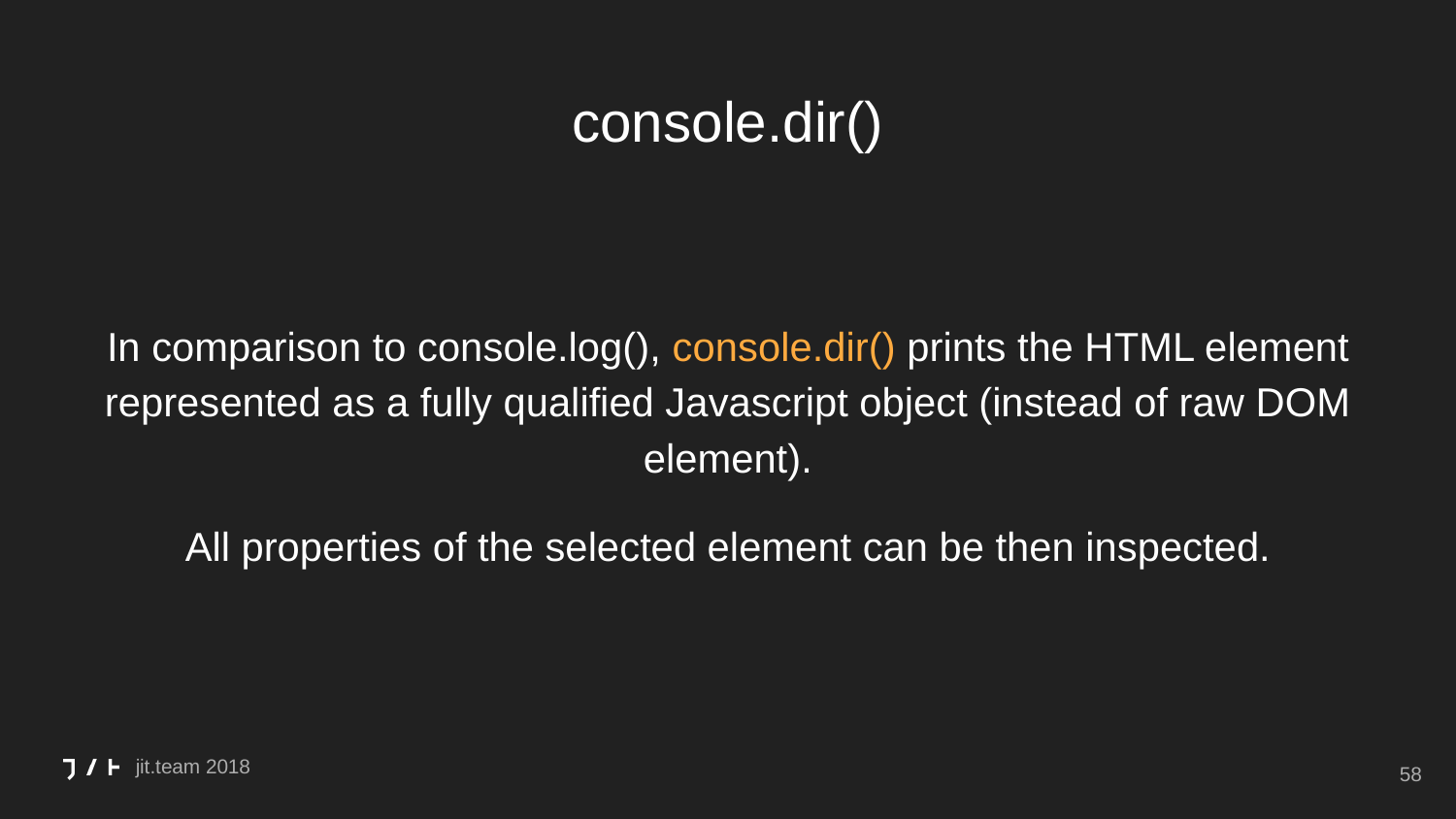

# console.dir()
In comparison to console.log(), console.dir() prints the HTML element represented as a fully qualified Javascript object (instead of raw DOM element).
All properties of the selected element can be then inspected.

58